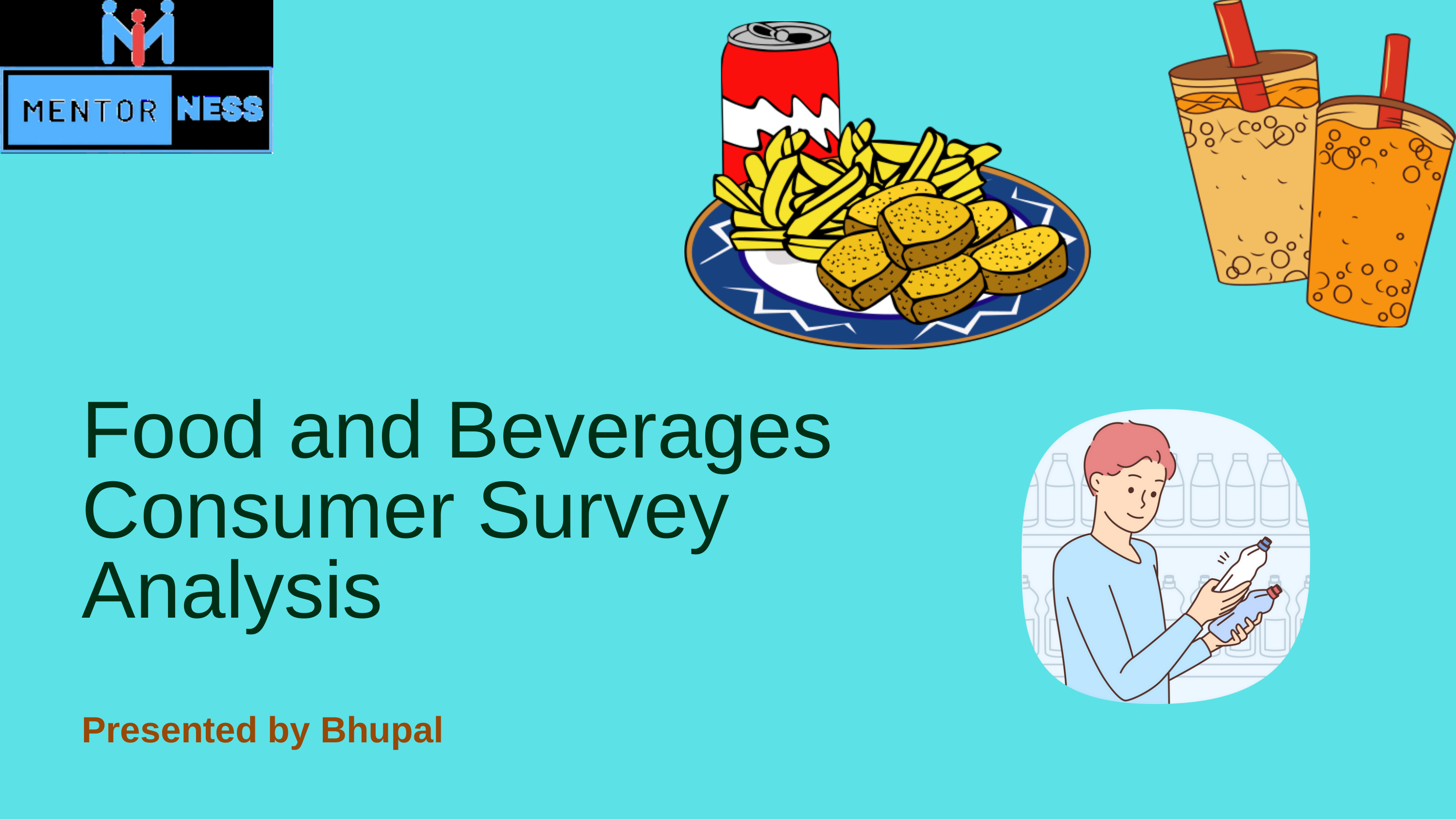

Food and Beverages Consumer Survey Analysis

Presented by Bhupal